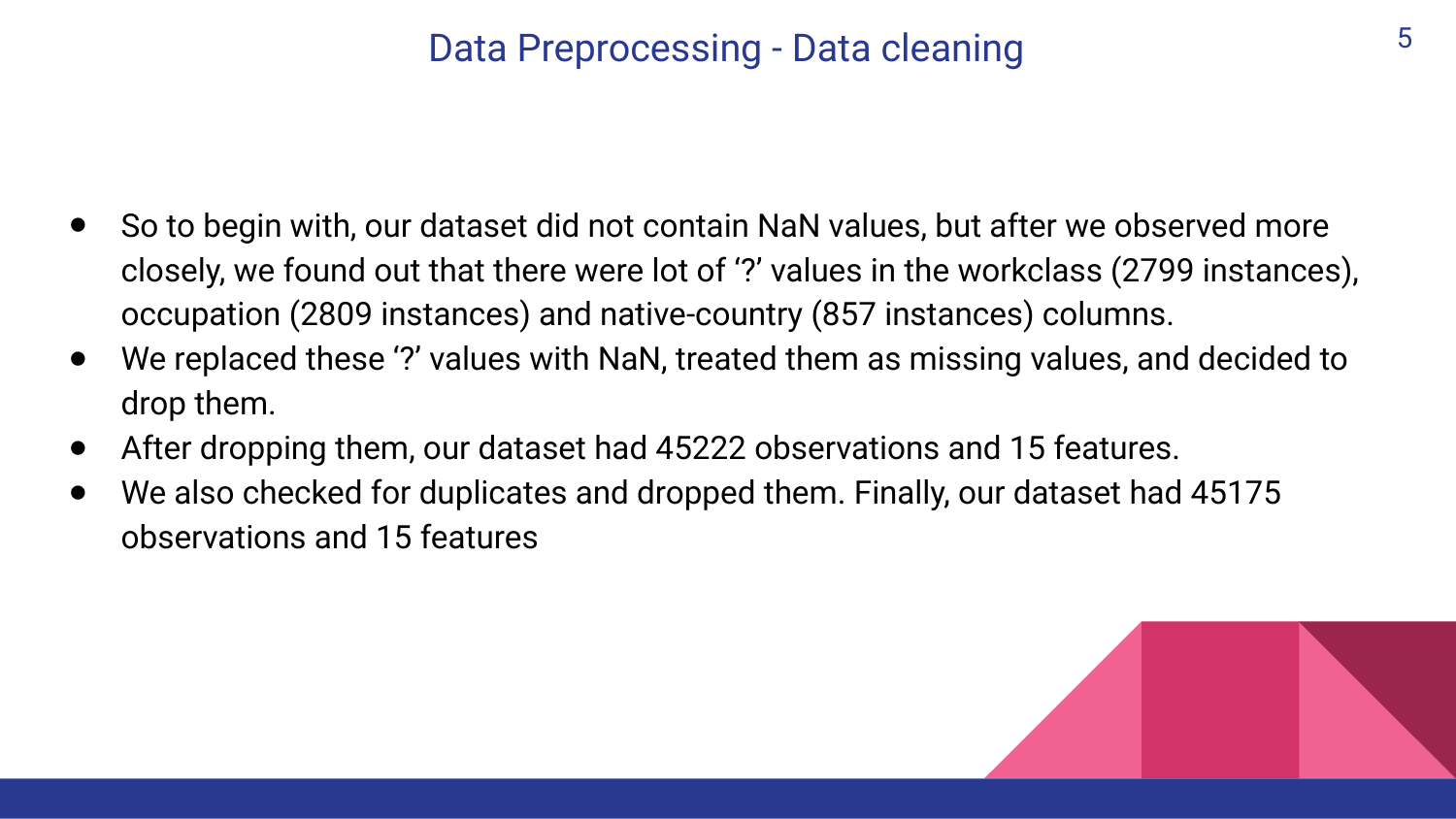

5
# Data Preprocessing - Data cleaning
So to begin with, our dataset did not contain NaN values, but after we observed more closely, we found out that there were lot of ‘?’ values in the workclass (2799 instances), occupation (2809 instances) and native-country (857 instances) columns.
We replaced these ‘?’ values with NaN, treated them as missing values, and decided to drop them.
After dropping them, our dataset had 45222 observations and 15 features.
We also checked for duplicates and dropped them. Finally, our dataset had 45175 observations and 15 features